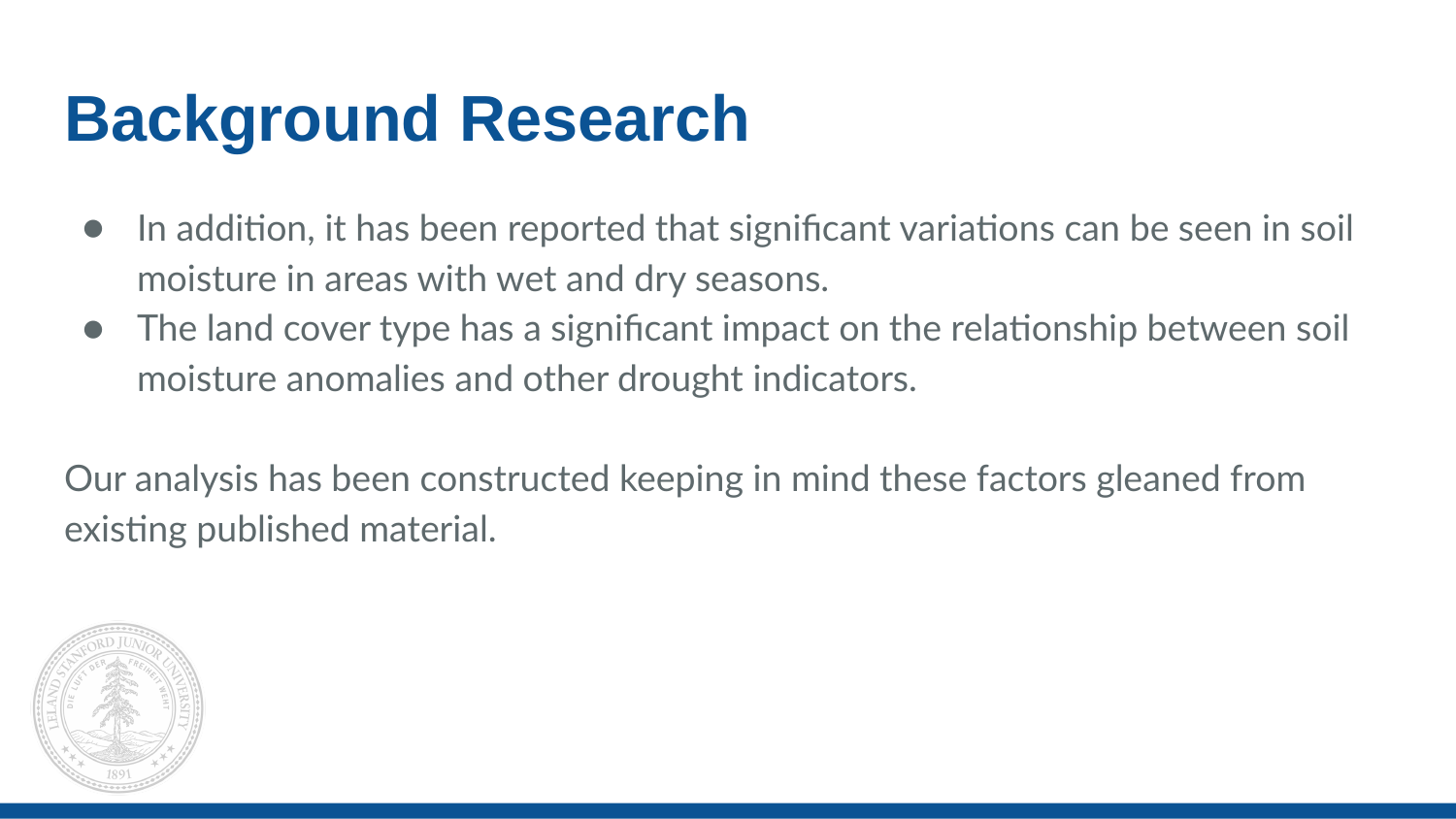

# Background Research
In addition, it has been reported that significant variations can be seen in soil moisture in areas with wet and dry seasons.
The land cover type has a significant impact on the relationship between soil moisture anomalies and other drought indicators.

Our analysis has been constructed keeping in mind these factors gleaned from existing published material.